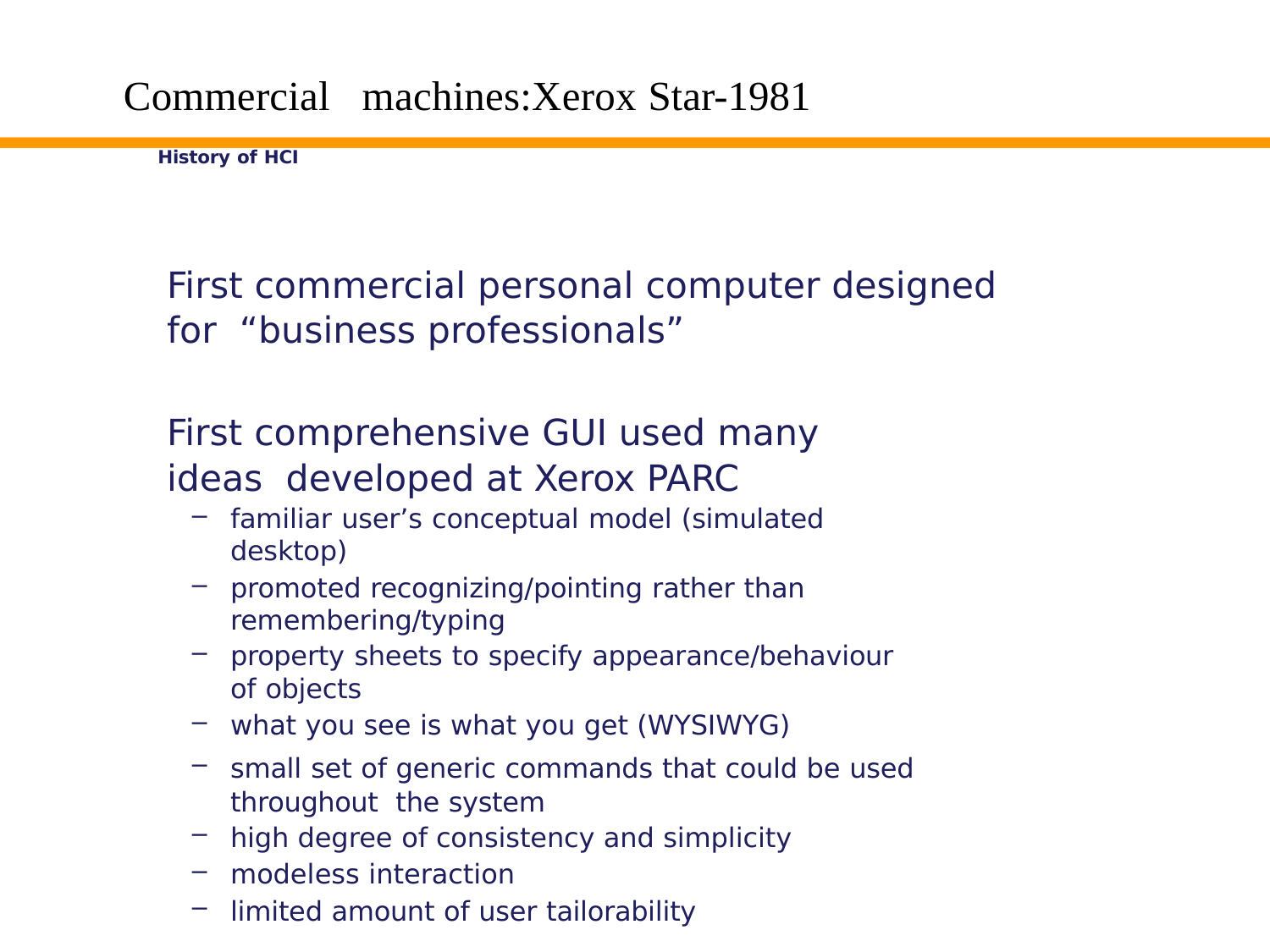

# Commercial   machines:Xerox Star-1981
History of HCI
First commercial personal computer designed for  “business professionals”

First comprehensive GUI used many ideas  developed at Xerox PARC
familiar user’s conceptual model (simulated desktop)
promoted recognizing/pointing rather than remembering/typing
property sheets to specify appearance/behaviour of objects
what you see is what you get (WYSIWYG)
small set of generic commands that could be used throughout  the system
high degree of consistency and simplicity
modeless interaction
limited amount of user tailorability